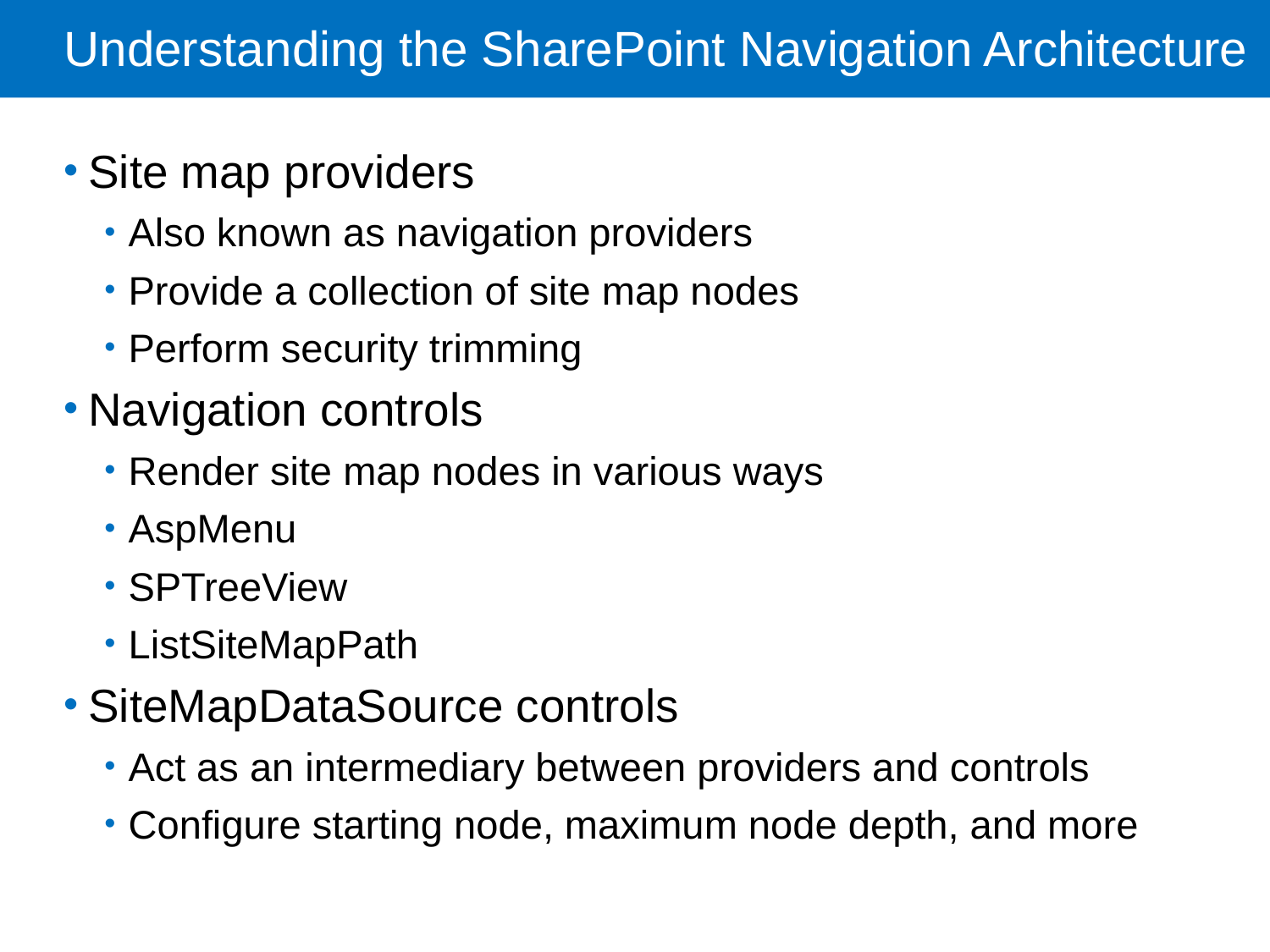

# Understanding the SharePoint Navigation Architecture
Site map providers
Also known as navigation providers
Provide a collection of site map nodes
Perform security trimming
Navigation controls
Render site map nodes in various ways
AspMenu
SPTreeView
ListSiteMapPath
SiteMapDataSource controls
Act as an intermediary between providers and controls
Configure starting node, maximum node depth, and more